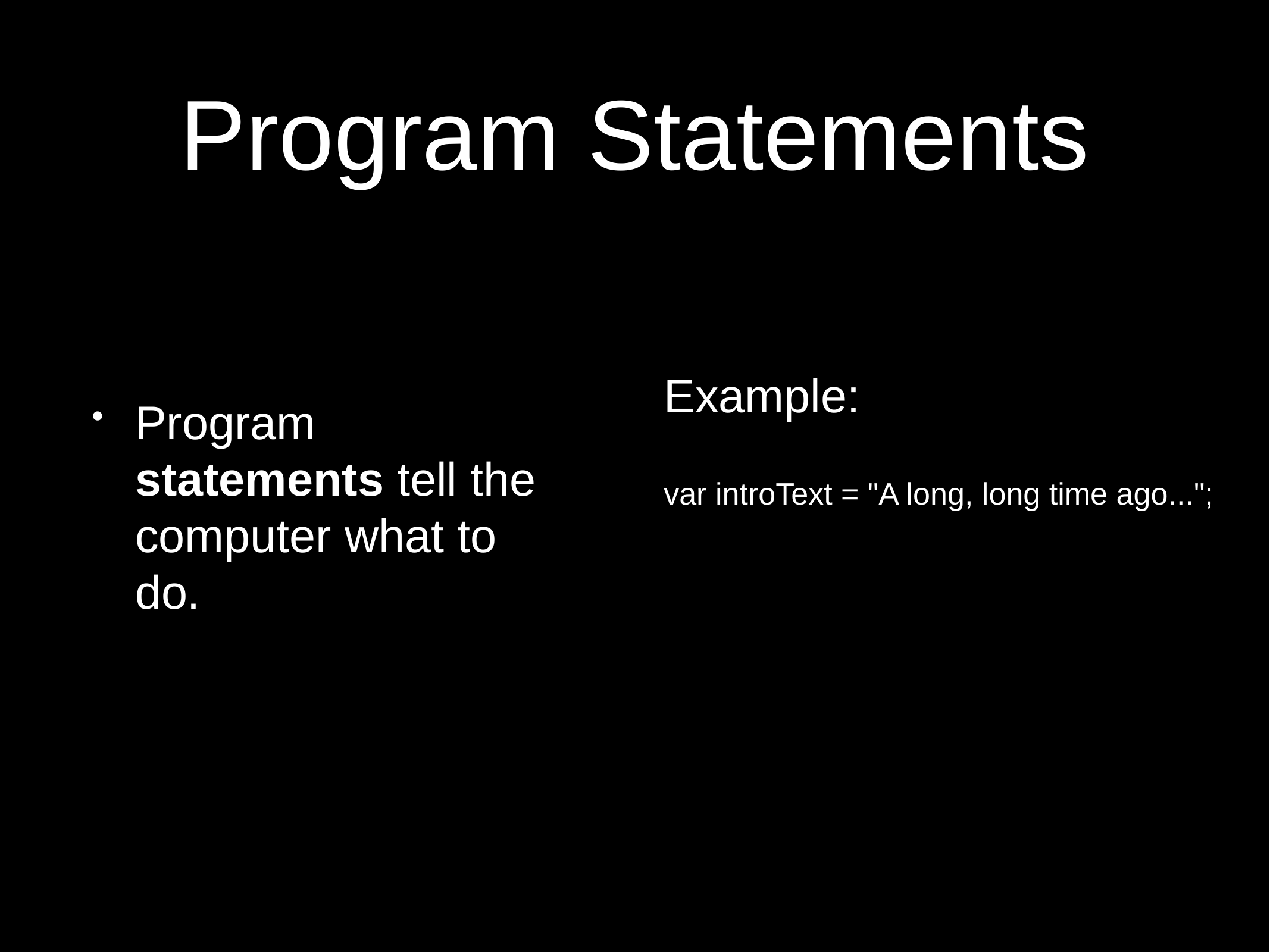

# Program Statements
Program statements tell the computer what to do.

	Example:
	var introText = "A long, long time ago...";